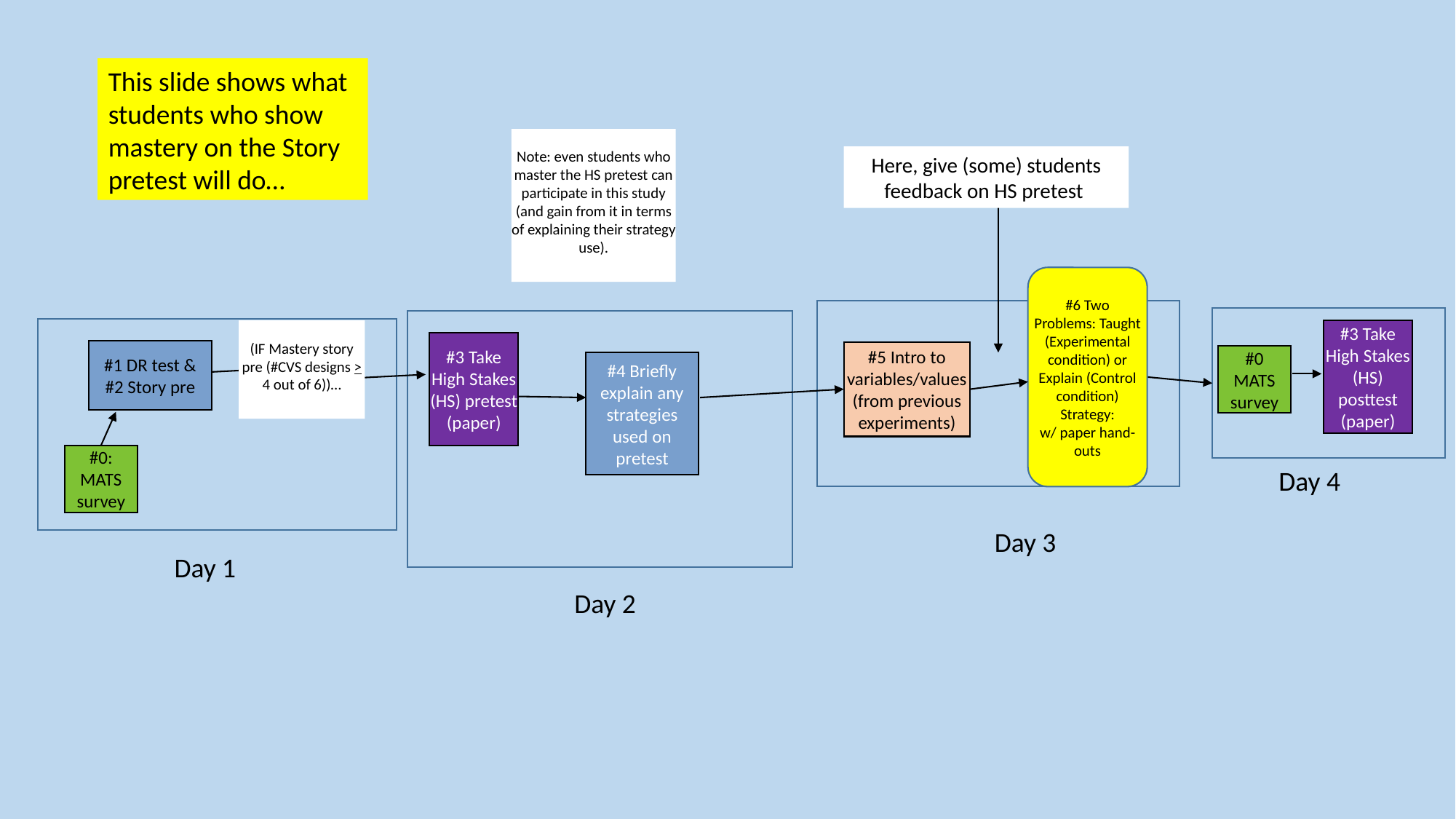

This slide shows what students who show mastery on the Story pretest will do…

Note: even students who master the HS pretest can participate in this study (and gain from it in terms of explaining their strategy use).

Here, give (some) students feedback on HS pretest
#6 Two Problems: Taught (Experimental condition) or Explain (Control condition) Strategy:
w/ paper hand-outs

(IF Mastery story pre (#CVS designs > 4 out of 6))…

#3 Take High Stakes (HS) posttest
(paper)
#3 Take High Stakes (HS) pretest
(paper)
#1 DR test &
#2 Story pre
#5 Intro to variables/values (from previous experiments)
#0 MATS survey
#4 Briefly explain any strategies used on pretest
#0: MATS survey
Day 4
Day 3
Day 1
Day 2